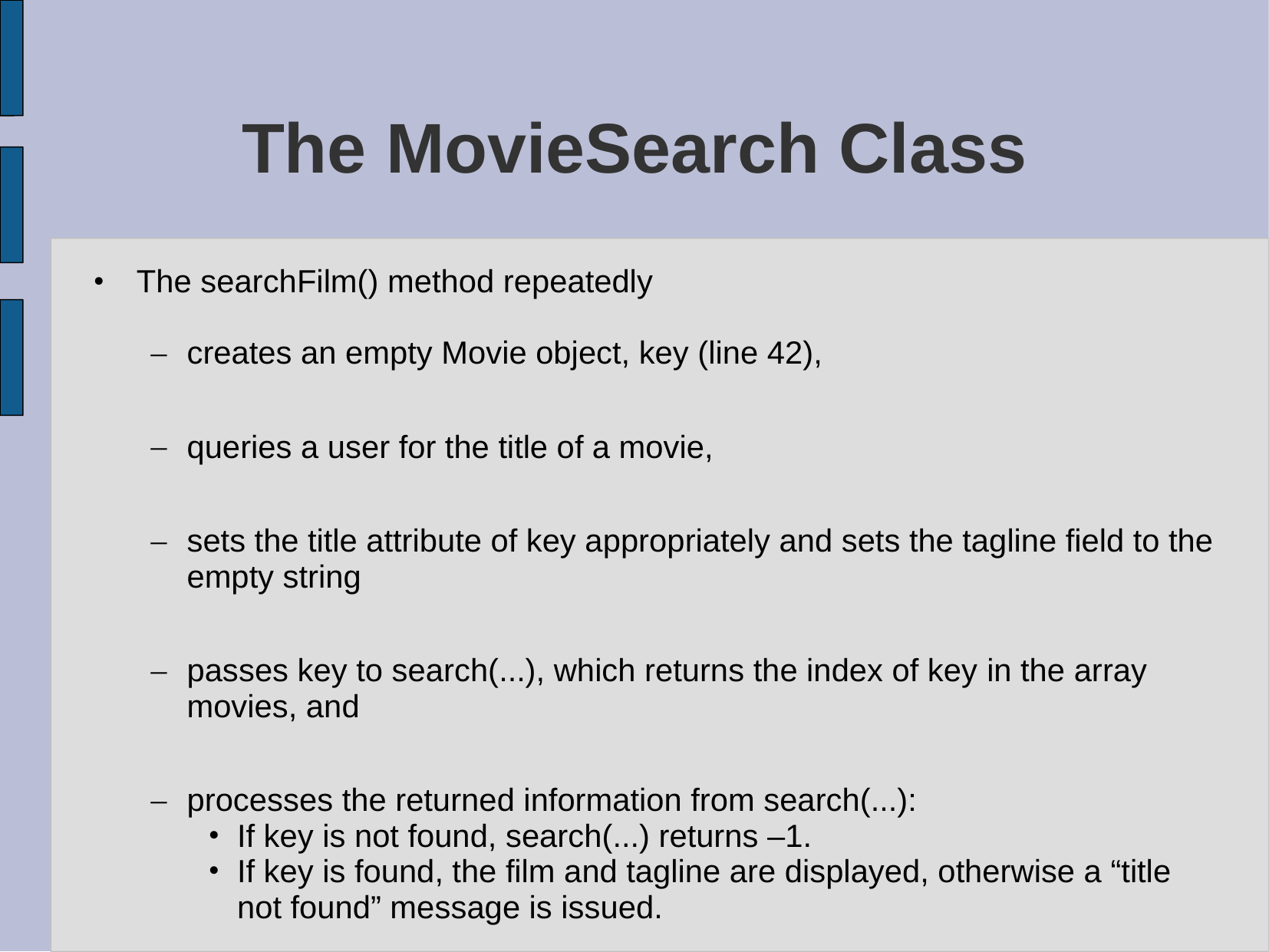

# The MovieSearch Class
The searchFilm() method repeatedly

creates an empty Movie object, key (line 42),

queries a user for the title of a movie,

sets the title attribute of key appropriately and sets the tagline field to the empty string

passes key to search(...), which returns the index of key in the array movies, and

processes the returned information from search(...):
If key is not found, search(...) returns –1.
If key is found, the film and tagline are displayed, otherwise a “title not found” message is issued.

	until a user presses “Enter” without supplying a movie title.